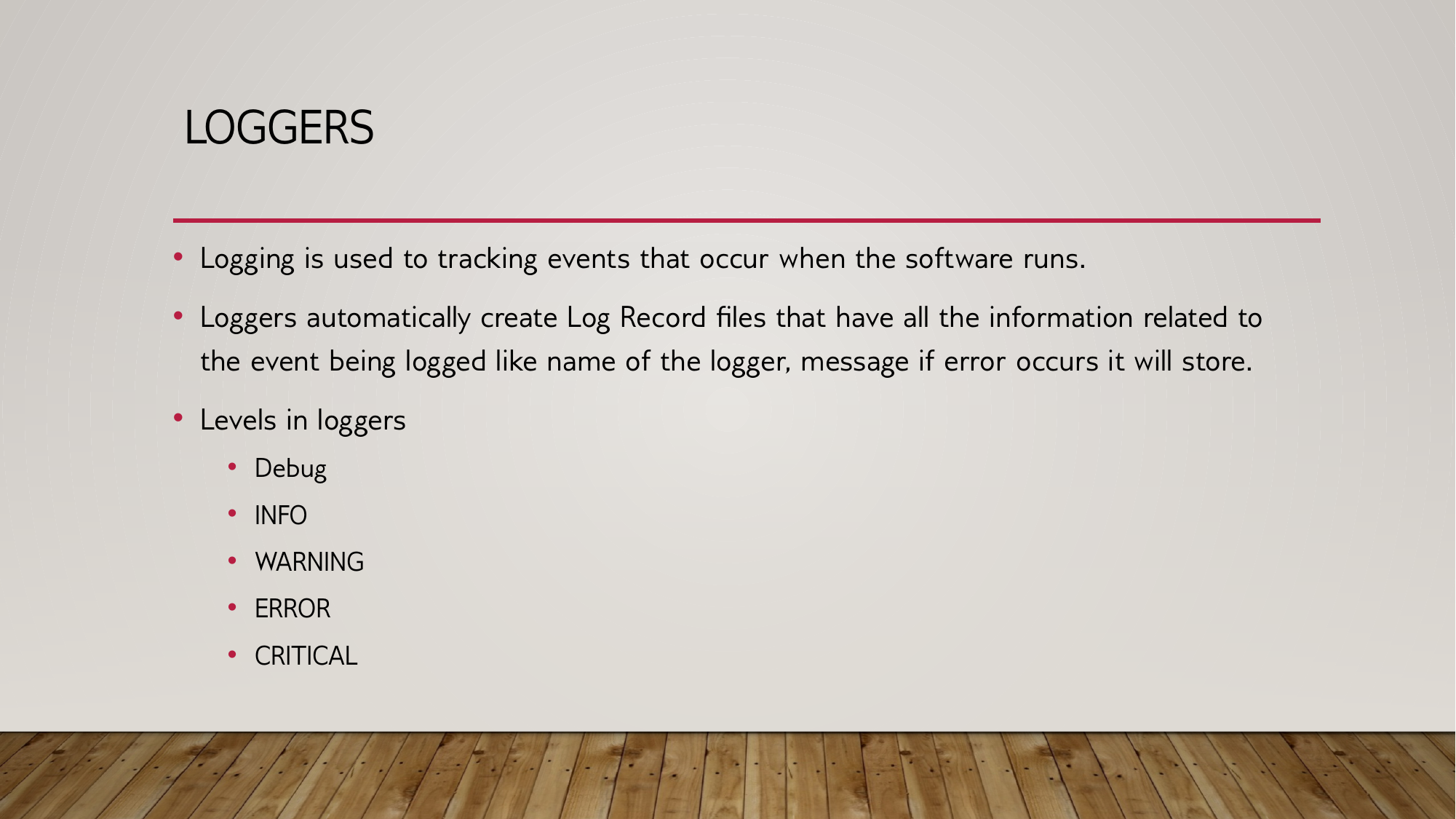

# Loggers
Logging is used to tracking events that occur when the software runs.
Loggers automatically create Log Record files that have all the information related to the event being logged like name of the logger, message if error occurs it will store.
Levels in loggers
Debug
INFO
WARNING
ERROR
CRITICAL